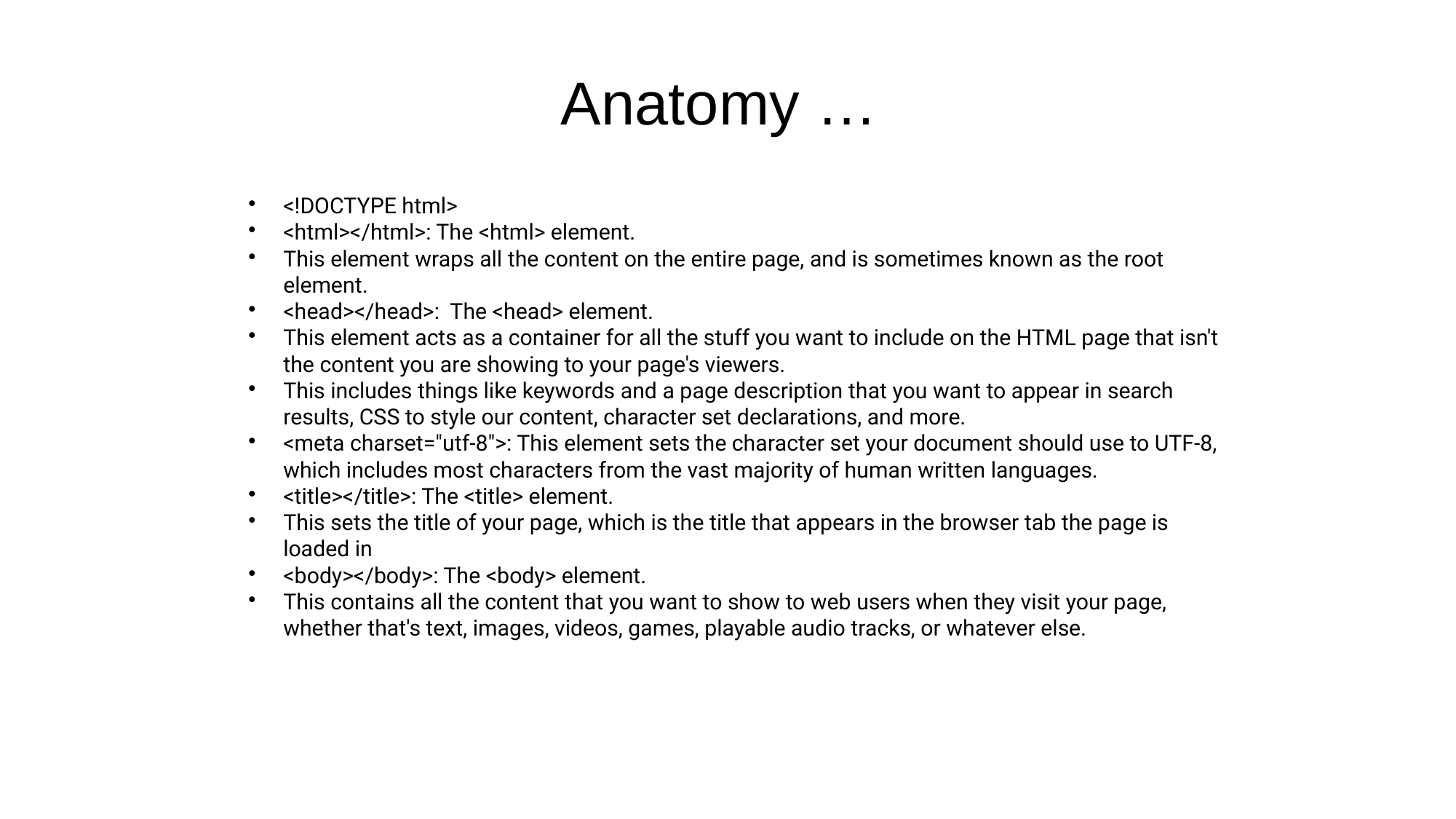

Anatomy …
<!DOCTYPE html>
<html></html>: The <html> element.
This element wraps all the content on the entire page, and is sometimes known as the root element.
<head></head>:  The <head> element.
This element acts as a container for all the stuff you want to include on the HTML page that isn't the content you are showing to your page's viewers.
This includes things like keywords and a page description that you want to appear in search results, CSS to style our content, character set declarations, and more.
<meta charset="utf-8">: This element sets the character set your document should use to UTF-8, which includes most characters from the vast majority of human written languages.
<title></title>: The <title> element.
This sets the title of your page, which is the title that appears in the browser tab the page is loaded in
<body></body>: The <body> element.
This contains all the content that you want to show to web users when they visit your page, whether that's text, images, videos, games, playable audio tracks, or whatever else.